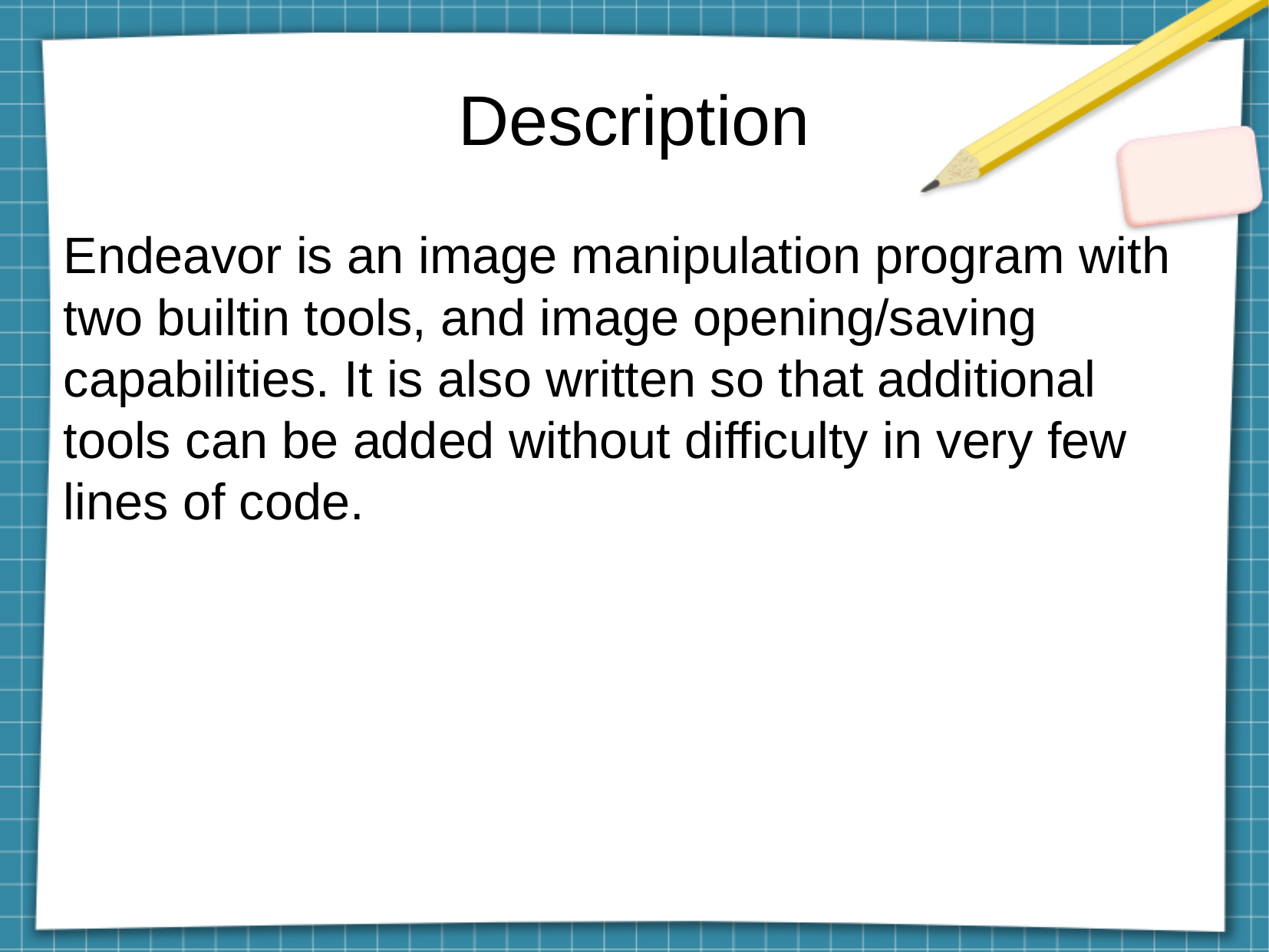

Description
Endeavor is an image manipulation program with two builtin tools, and image opening/saving capabilities. It is also written so that additional tools can be added without difficulty in very few lines of code.